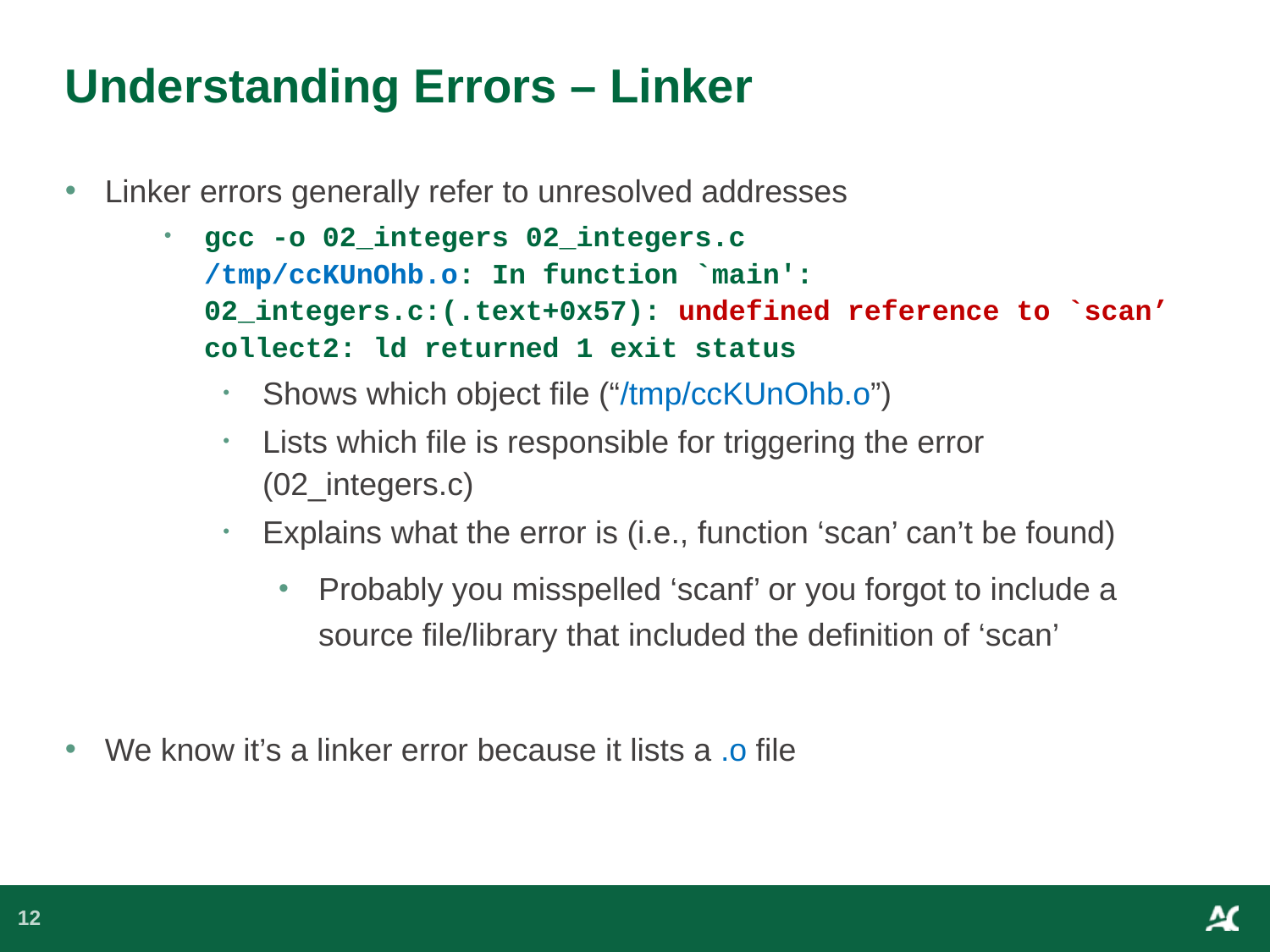

# Understanding Errors – Linker
Linker errors generally refer to unresolved addresses
gcc ­-o 02_integers 02_integers.c 
/tmp/ccKUnOhb.o: In function `main': 
02_integers.c:(.text+0x57): undefined reference to `scan’
collect2: ld returned 1 exit status
Shows which object file (“/tmp/ccKUnOhb.o”)
Lists which file is responsible for triggering the error (02_integers.c)
Explains what the error is (i.e., function ‘scan’ can’t be found)
Probably you misspelled ‘scanf’ or you forgot to include a source file/library that included the definition of ‘scan’

We know it’s a linker error because it lists a .o file

12